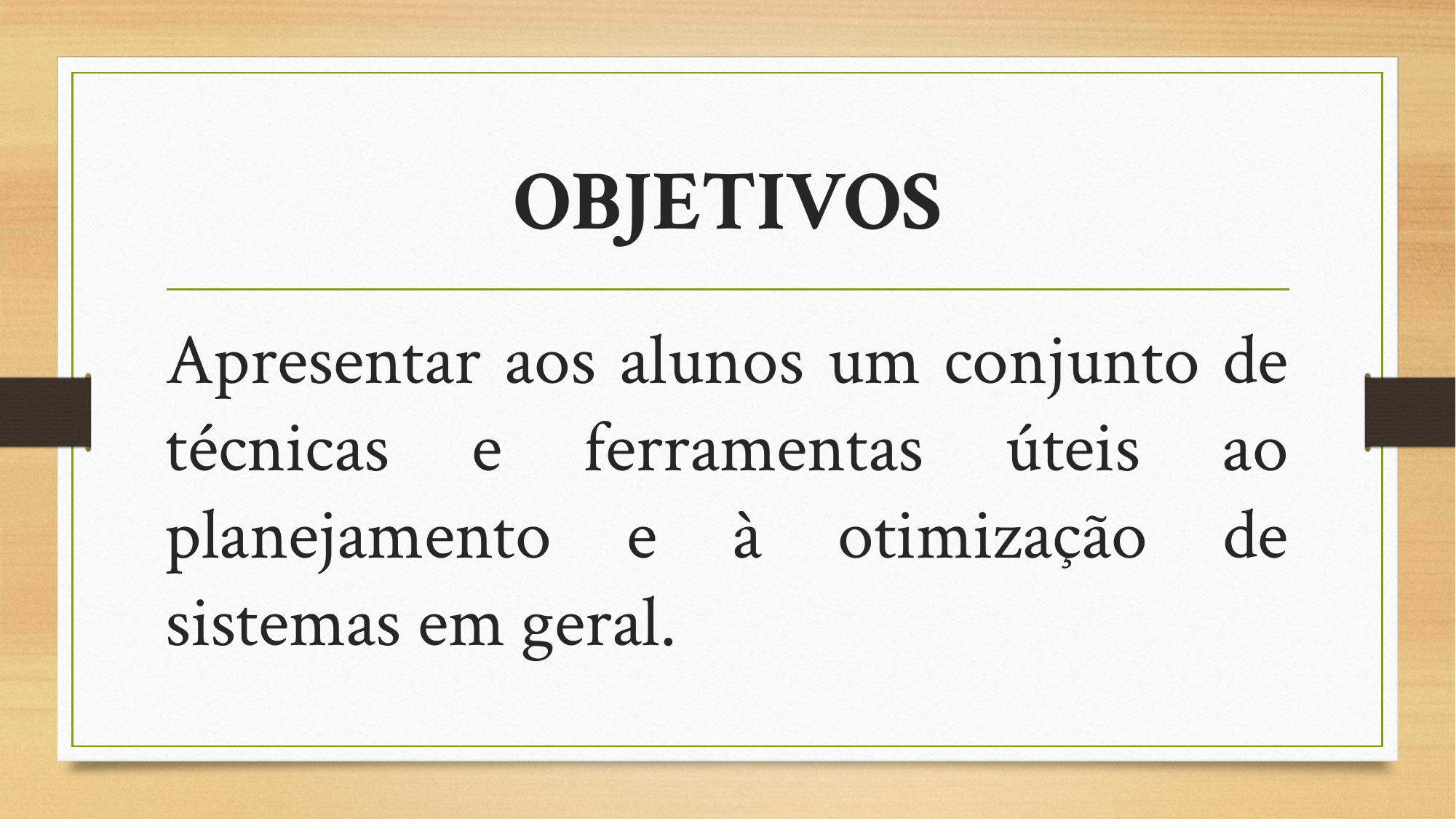

# OBJETIVOS
Apresentar aos alunos um conjunto de técnicas e ferramentas úteis ao planejamento e à otimização de sistemas em geral.